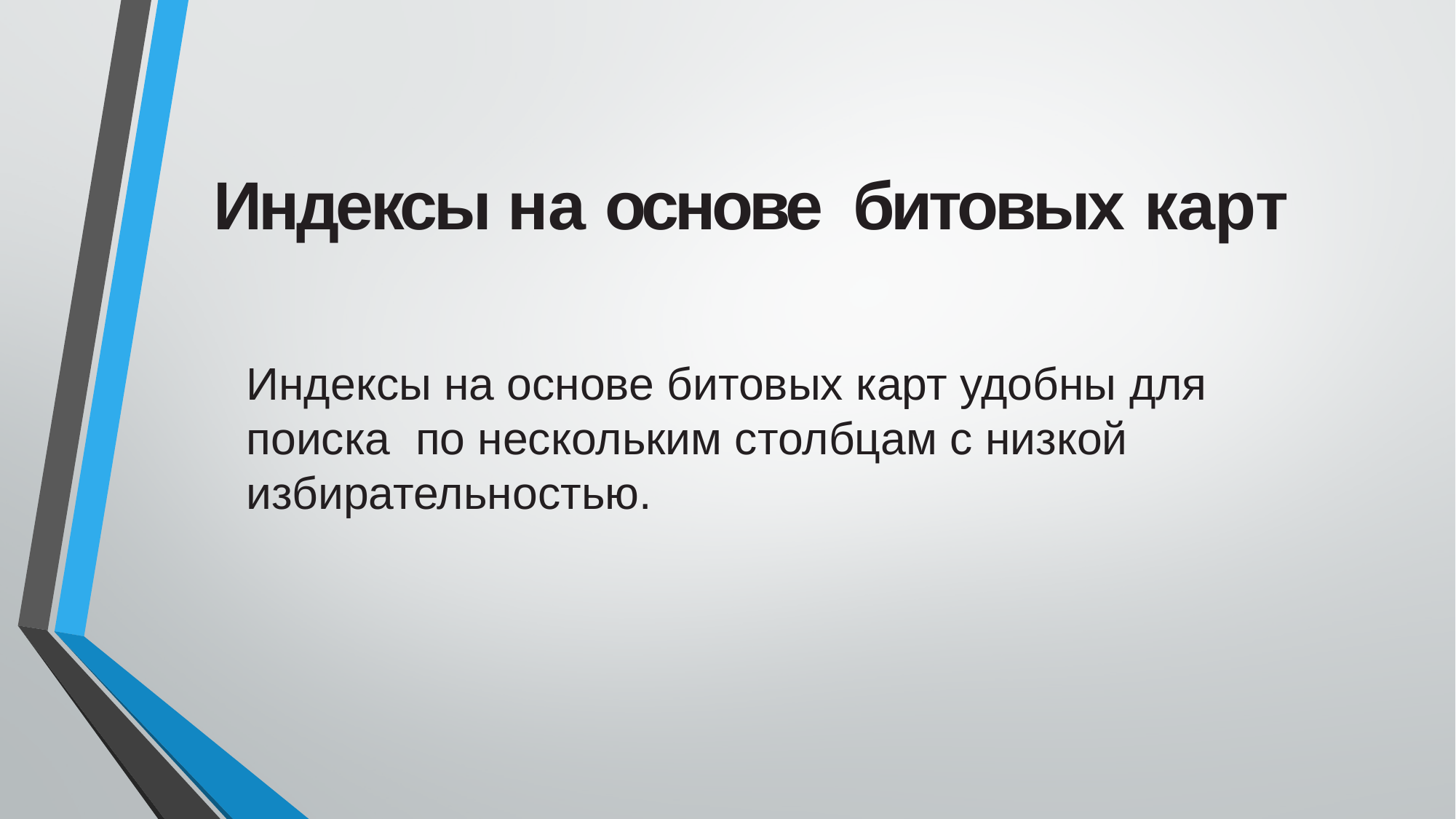

Индексы на основе  битовых карт
Индексы на основе битовых карт удобны для поиска  по нескольким столбцам с низкой избирательностью.